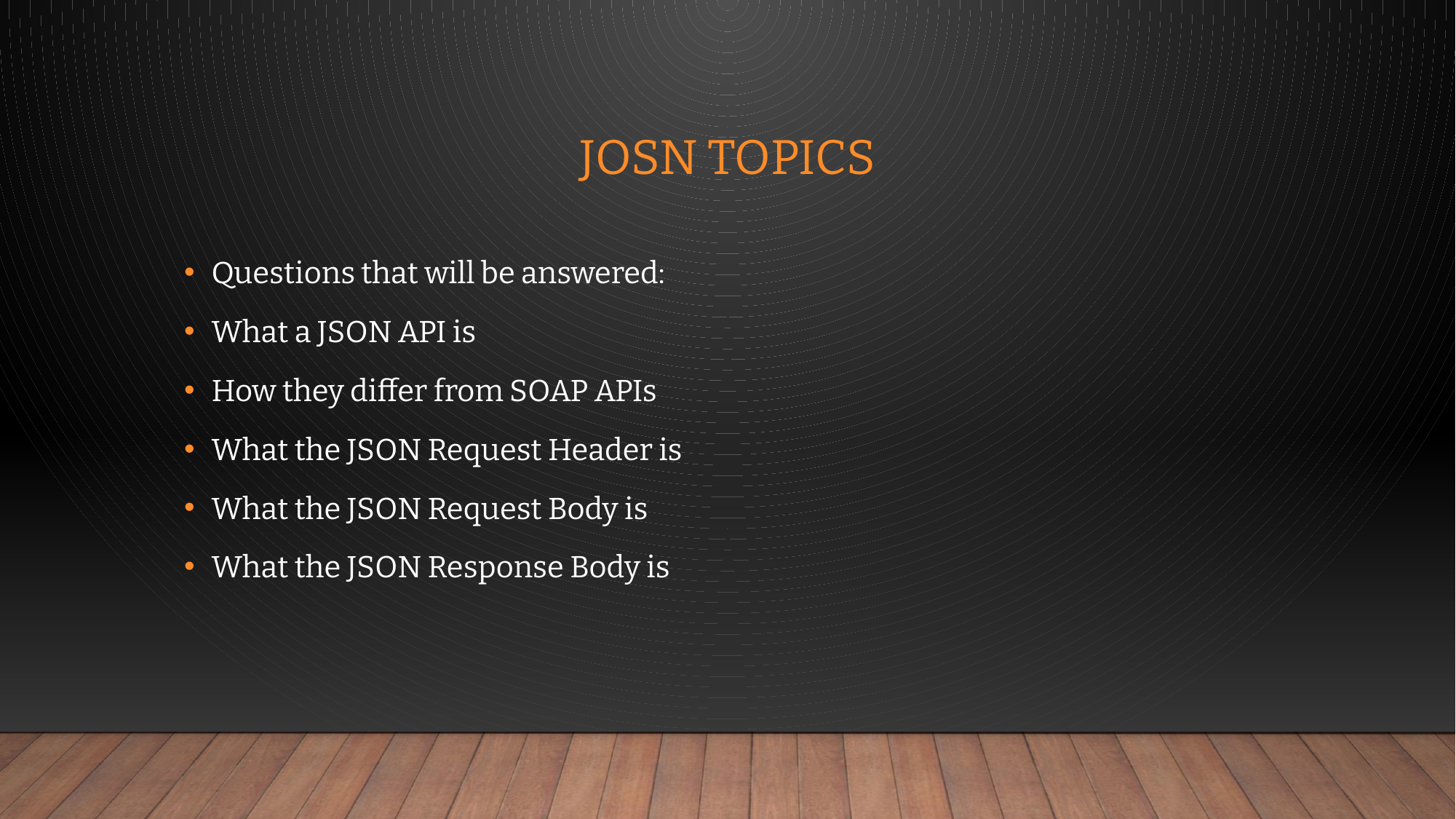

# Josn topics
Questions that will be answered:
What a JSON API is
How they differ from SOAP APIs
What the JSON Request Header is
What the JSON Request Body is
What the JSON Response Body is